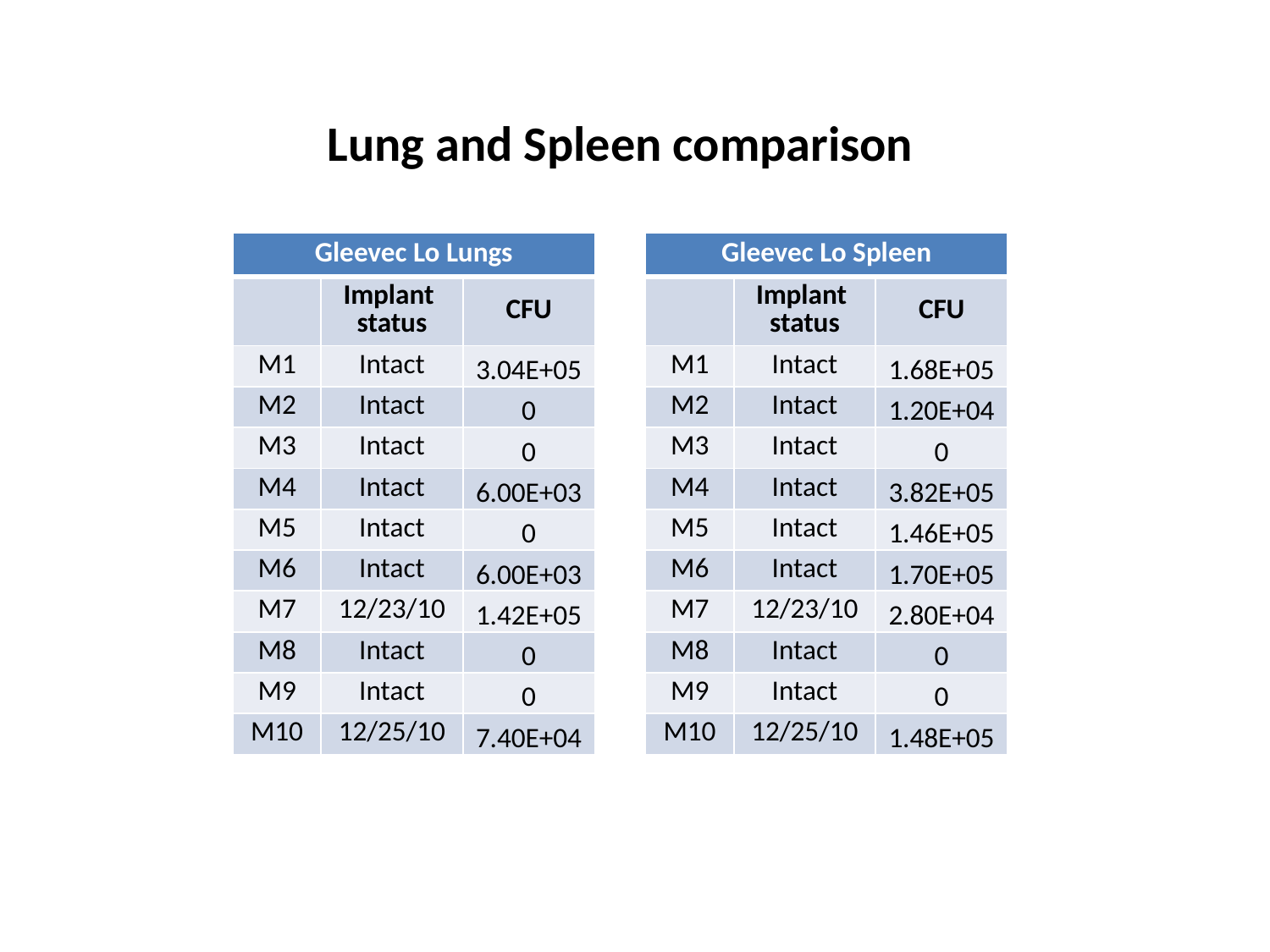

Lung and Spleen comparison
| Gleevec Lo Lungs |  |  |
| --- | --- | --- |
|  | Implant status | CFU |
| M1 | Intact | 3.04E+05 |
| M2 | Intact | 0 |
| M3 | Intact | 0 |
| M4 | Intact | 6.00E+03 |
| M5 | Intact | 0 |
| M6 | Intact | 6.00E+03 |
| M7 | 12/23/10 | 1.42E+05 |
| M8 | Intact | 0 |
| M9 | Intact | 0 |
| M10 | 12/25/10 | 7.40E+04 |
| Gleevec Lo Spleen |  |  |
| --- | --- | --- |
|  | Implant status | CFU |
| M1 | Intact | 1.68E+05 |
| M2 | Intact | 1.20E+04 |
| M3 | Intact | 0 |
| M4 | Intact | 3.82E+05 |
| M5 | Intact | 1.46E+05 |
| M6 | Intact | 1.70E+05 |
| M7 | 12/23/10 | 2.80E+04 |
| M8 | Intact | 0 |
| M9 | Intact | 0 |
| M10 | 12/25/10 | 1.48E+05 |